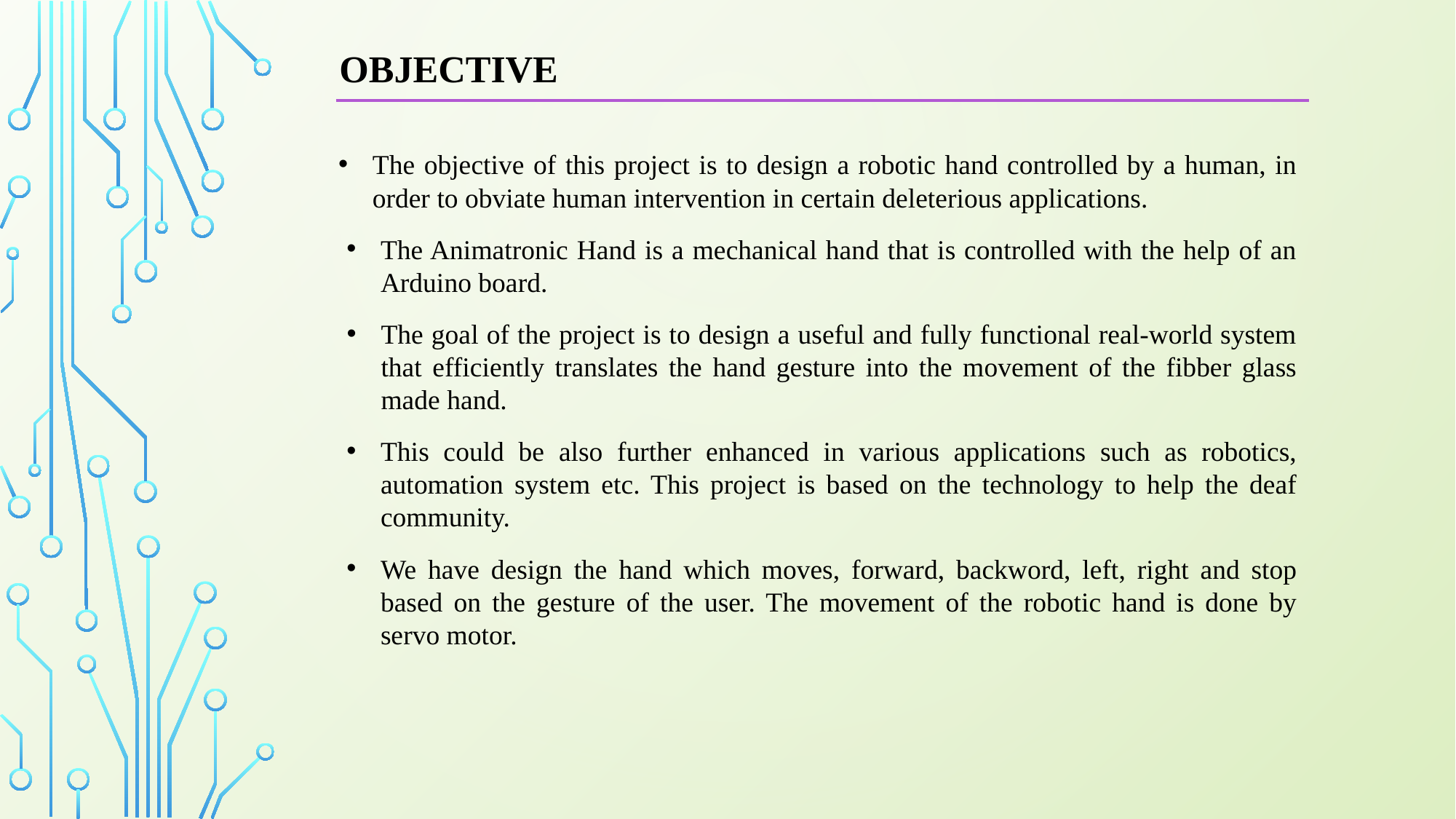

OBJECTIVE
The objective of this project is to design a robotic hand controlled by a human, in order to obviate human intervention in certain deleterious applications.
The Animatronic Hand is a mechanical hand that is controlled with the help of an Arduino board.
The goal of the project is to design a useful and fully functional real-world system that efficiently translates the hand gesture into the movement of the fibber glass made hand.
This could be also further enhanced in various applications such as robotics, automation system etc. This project is based on the technology to help the deaf community.
We have design the hand which moves, forward, backword, left, right and stop based on the gesture of the user. The movement of the robotic hand is done by servo motor.